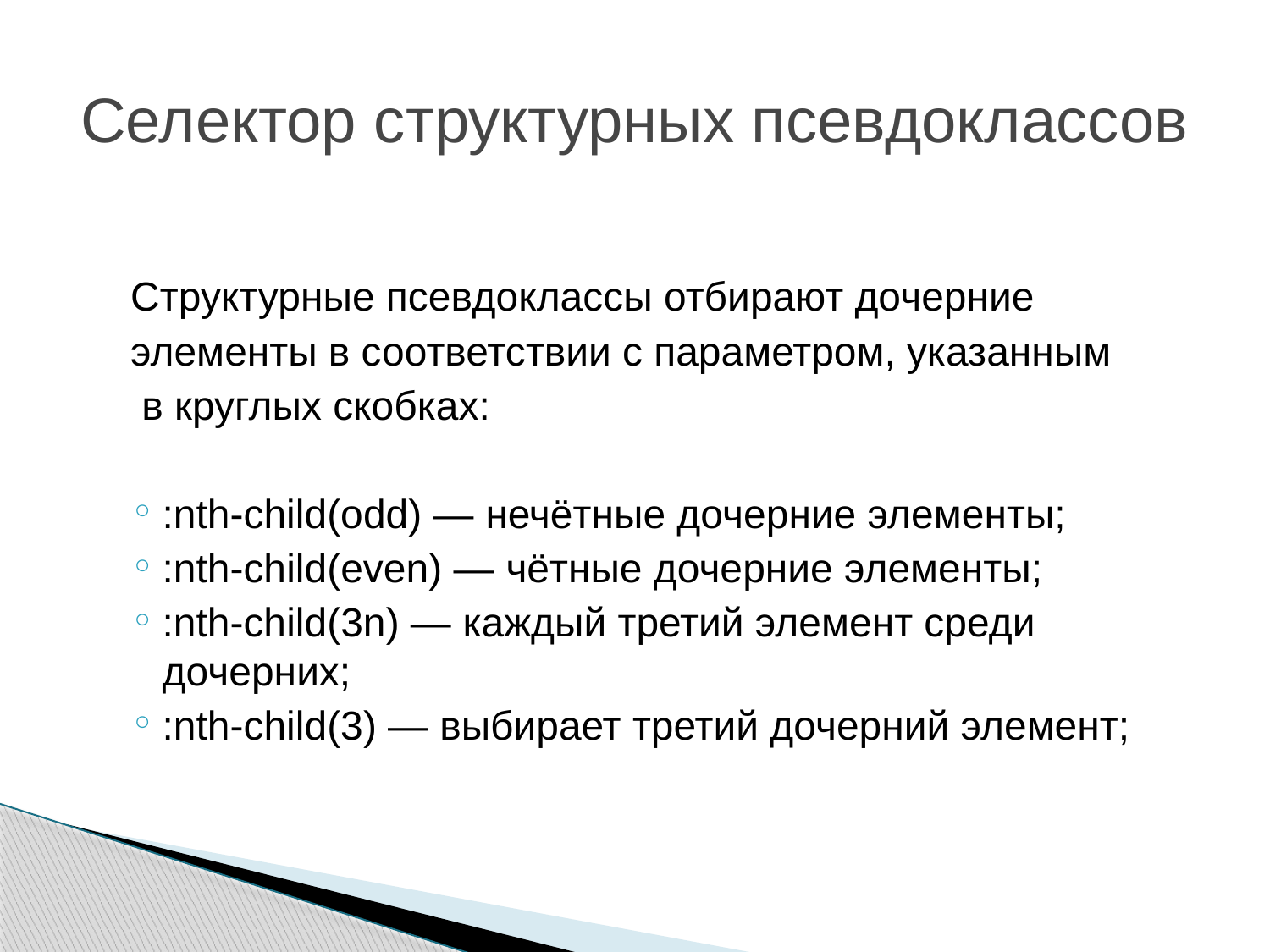

# Селектор структурных псевдоклассов
Структурные псевдоклассы отбирают дочерние
элементы в соответствии с параметром, указанным
 в круглых скобках:

:nth-child(odd) — нечётные дочерние элементы;
:nth-child(even) — чётные дочерние элементы;
:nth-child(3n) — каждый третий элемент среди дочерних;
:nth-child(3) — выбирает третий дочерний элемент;